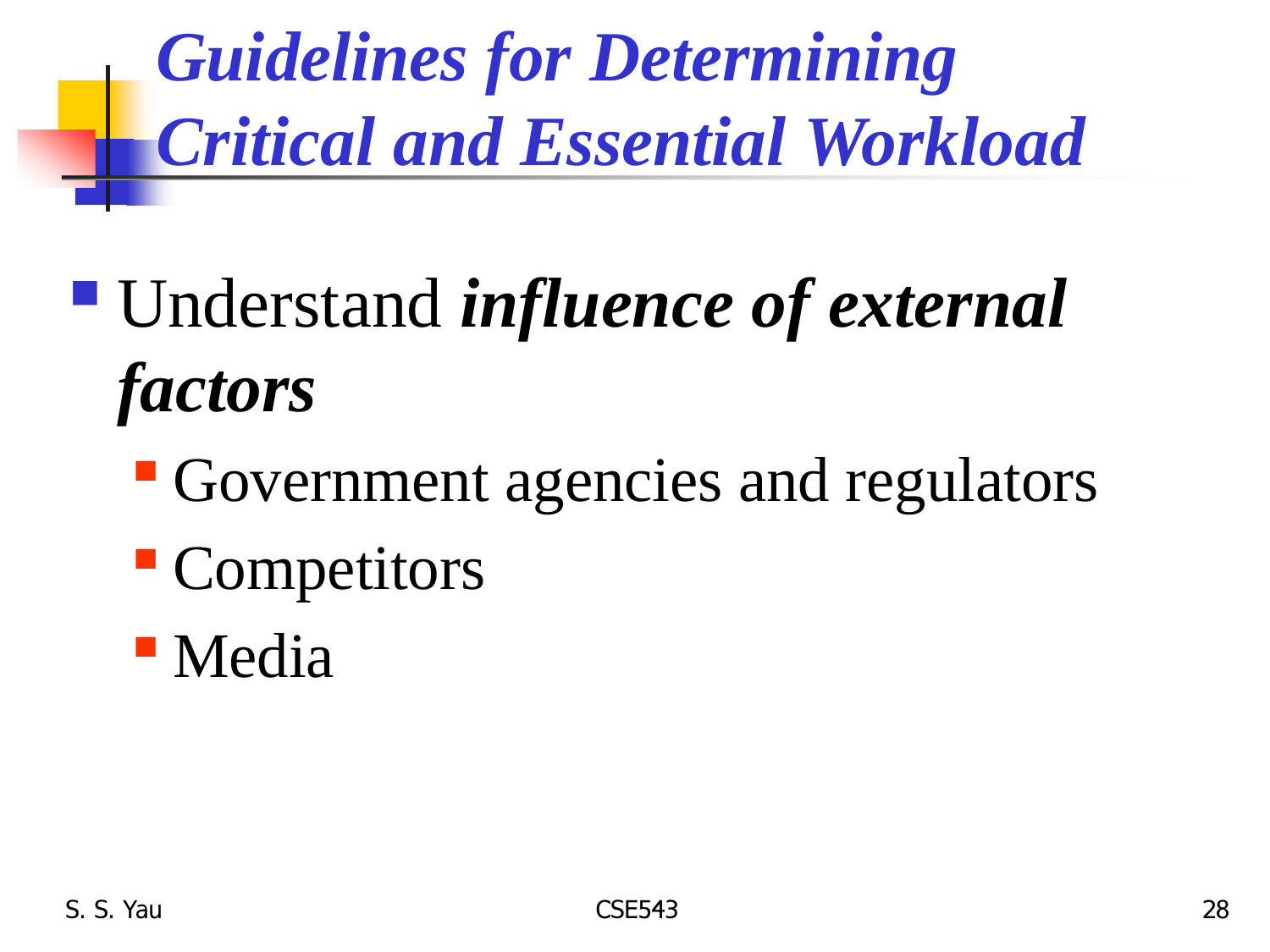

# Guidelines for Determining Critical and Essential Workload
Understand influence of external factors
Government agencies and regulators
Competitors
Media
S. S. Yau
CSE543
28